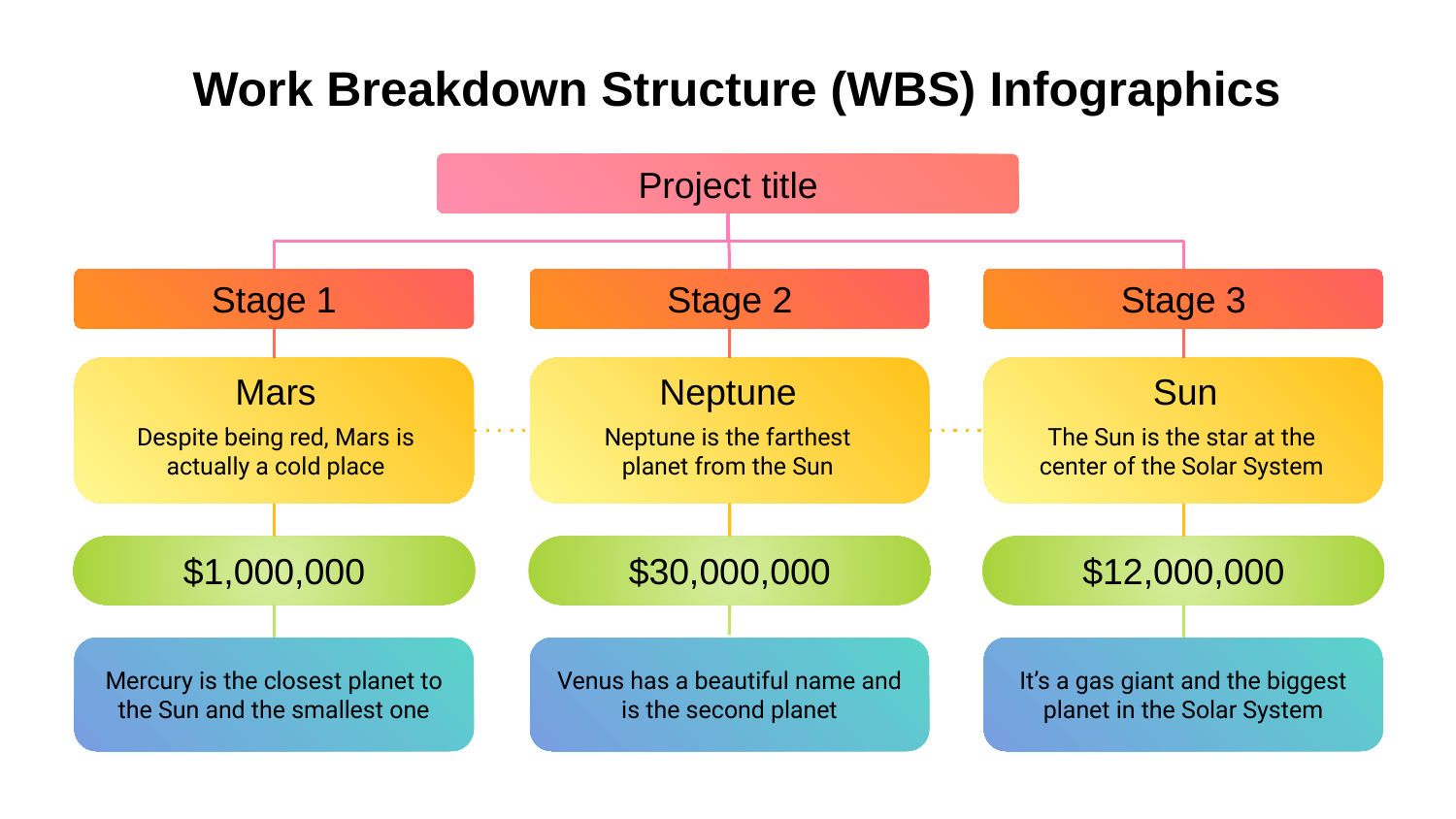

# Work Breakdown Structure (WBS) Infographics
Project title
Stage 1
Stage 2
Stage 3
Mars
Despite being red, Mars is actually a cold place
Neptune
Neptune is the farthest planet from the Sun
Sun
The Sun is the star at the center of the Solar System

$1,000,000
$30,000,000
$12,000,000
Mercury is the closest planet to the Sun and the smallest one
Venus has a beautiful name and is the second planet
It’s a gas giant and the biggest planet in the Solar System